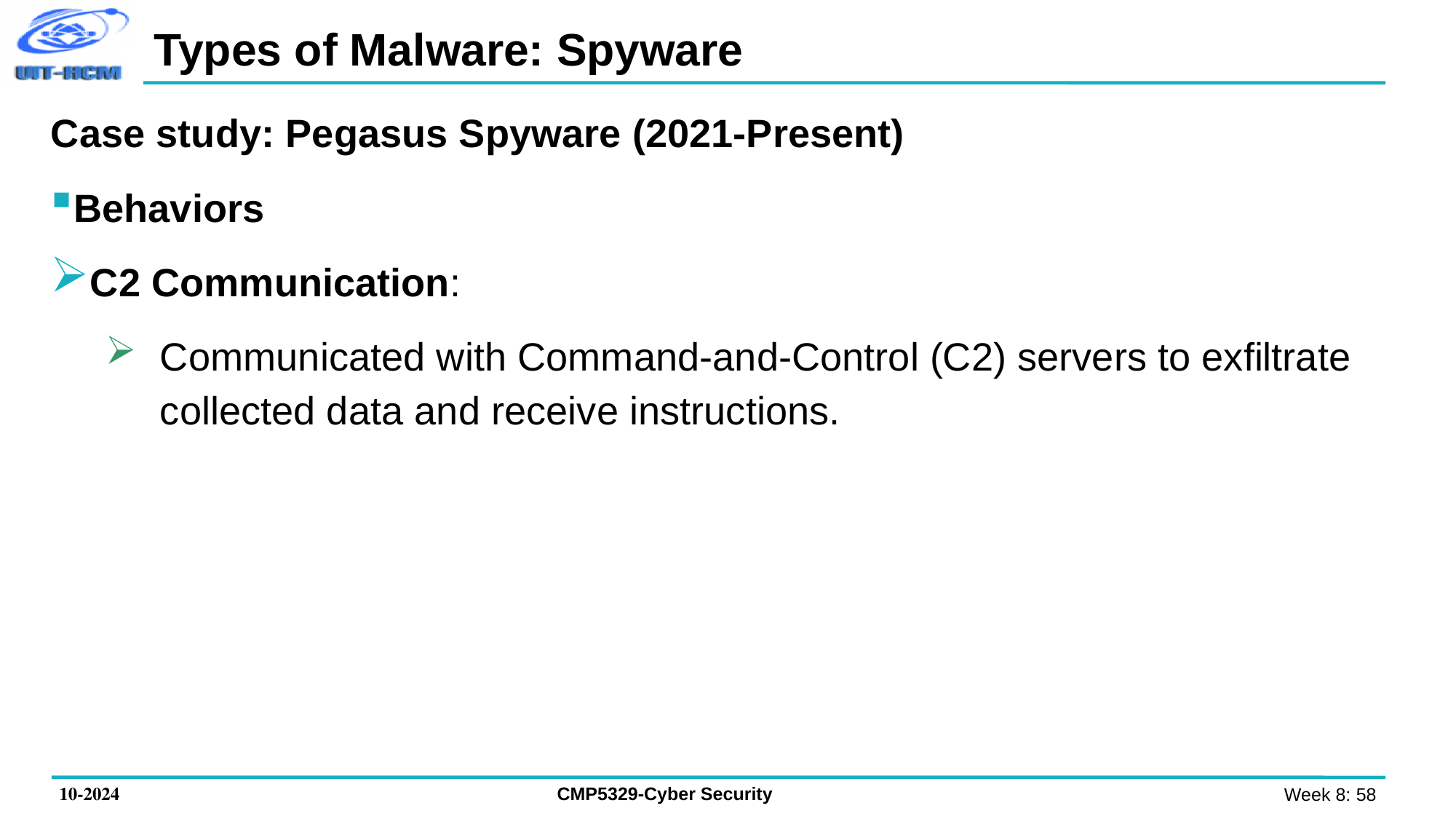

# Types of Malware: Spyware
Case study: Pegasus Spyware (2021-Present)
Behaviors
C2 Communication:
Communicated with Command-and-Control (C2) servers to exfiltrate collected data and receive instructions.